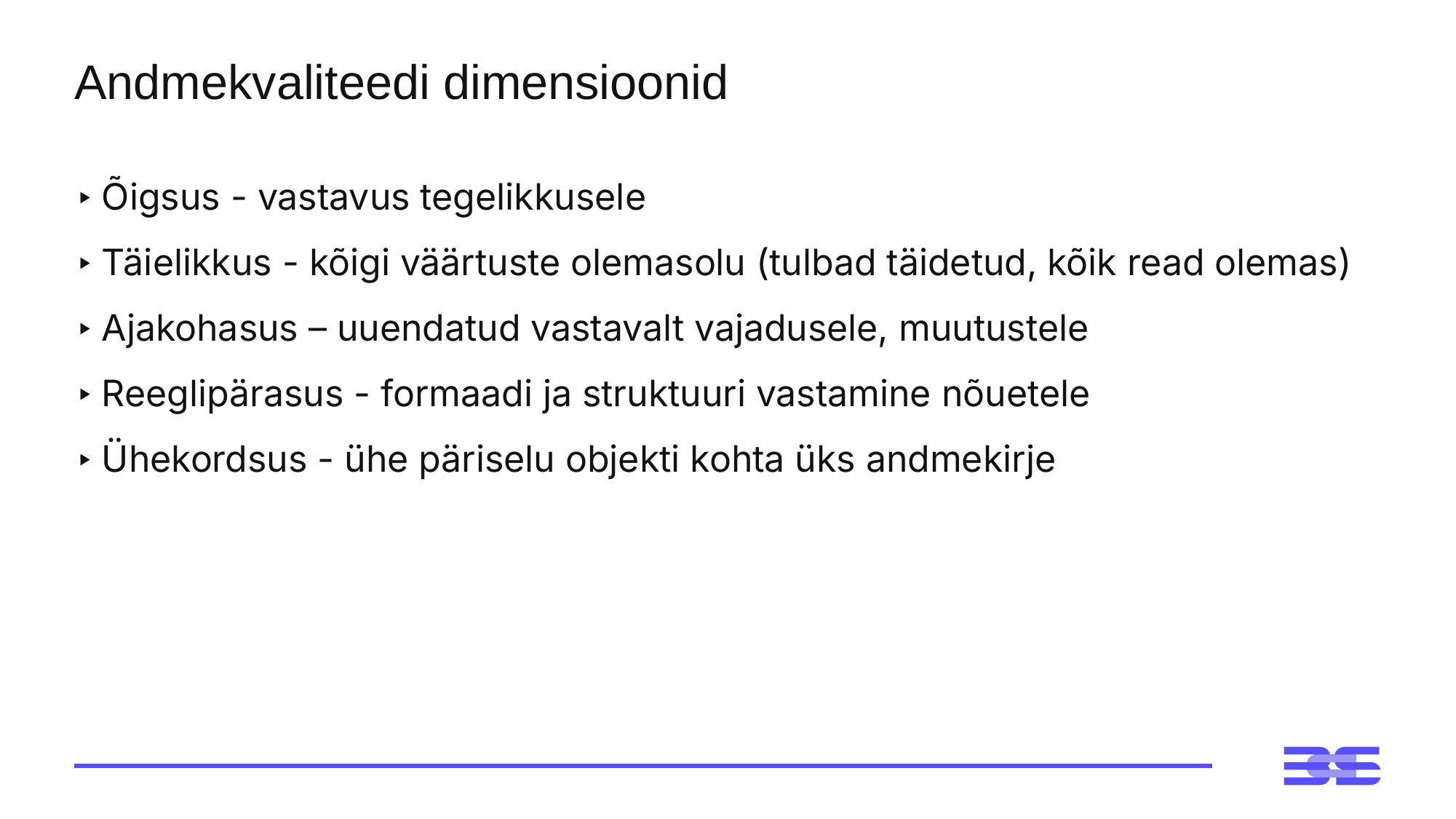

# Andmekvaliteedi dimensioonid
Õigsus - vastavus tegelikkusele
Täielikkus - kõigi väärtuste olemasolu (tulbad täidetud, kõik read olemas)
Ajakohasus – uuendatud vastavalt vajadusele, muutustele
Reeglipärasus - formaadi ja struktuuri vastamine nõuetele
Ühekordsus - ühe päriselu objekti kohta üks andmekirje